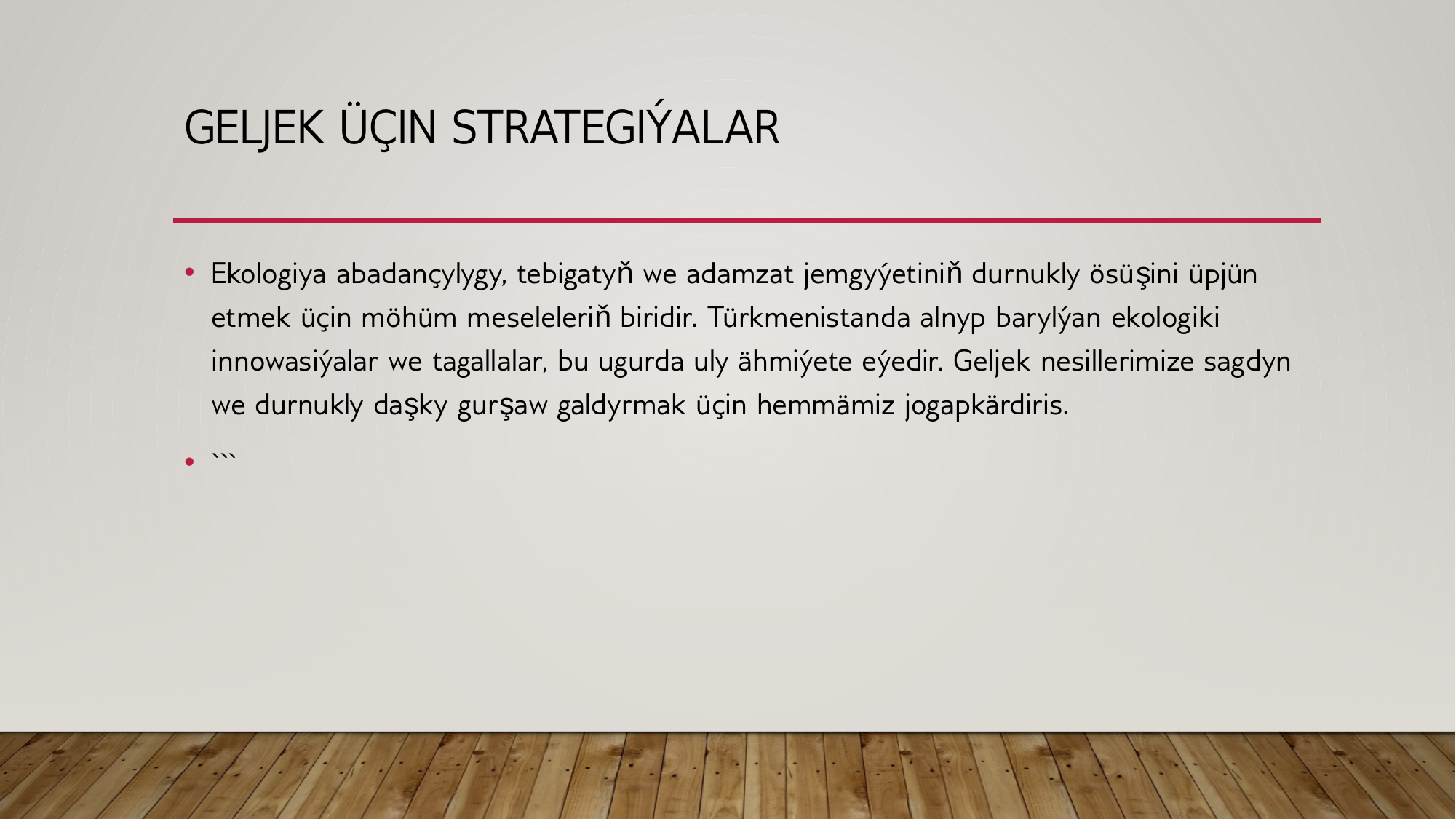

# GELJEK ÜÇIN STRATEGIÝALAR
Ekologiya abadançylygy, tebigatyň we adamzat jemgyýetiniň durnukly ösüşini üpjün etmek üçin möhüm meseleleriň biridir. Türkmenistanda alnyp barylýan ekologiki innowasiýalar we tagallalar, bu ugurda uly ähmiýete eýedir. Geljek nesillerimize sagdyn we durnukly daşky gurşaw galdyrmak üçin hemmämiz jogapkärdiris.
```